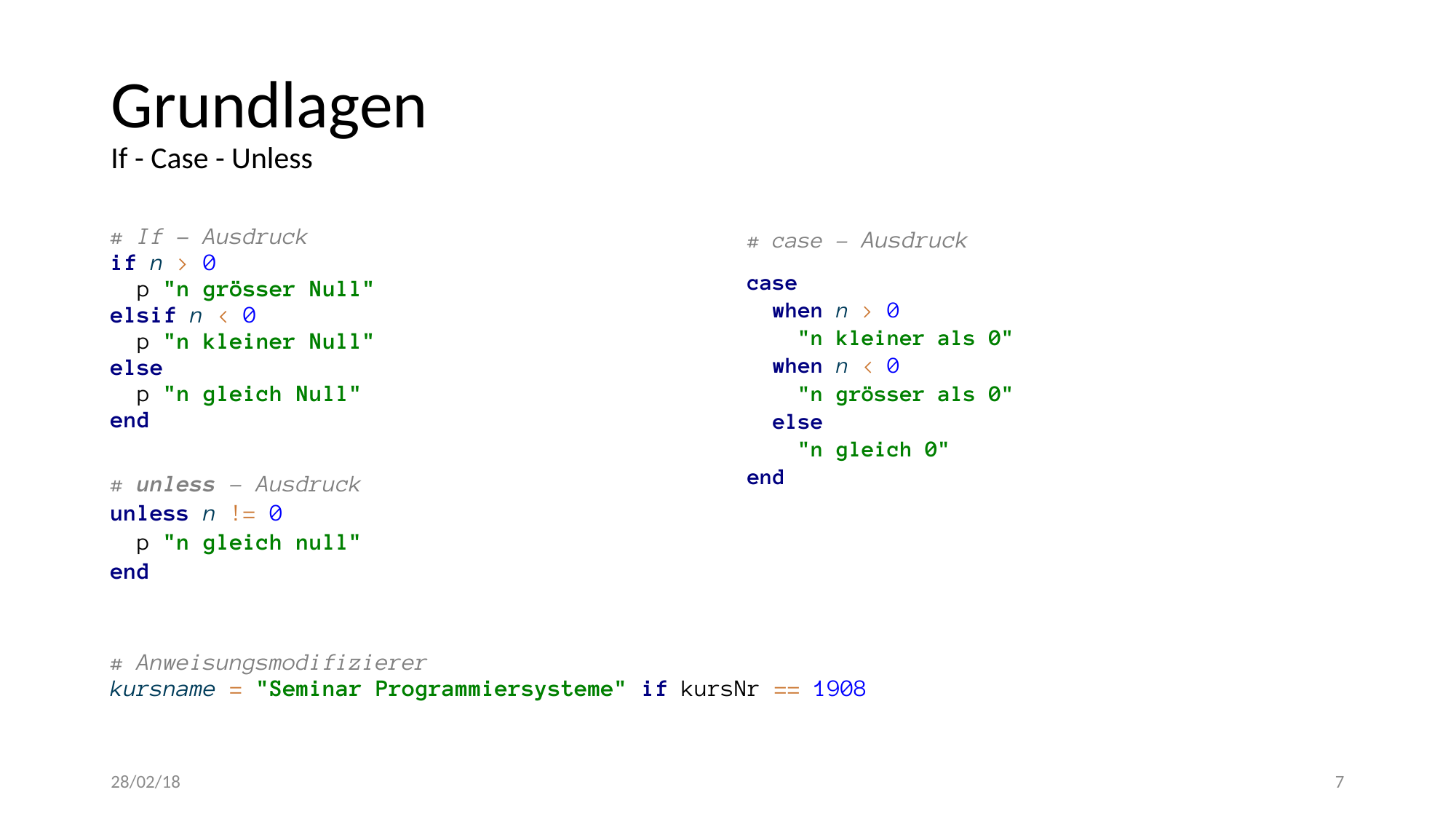

# Grundlagen If - Case - Unless
# case - Ausdruck
case
  when n > 0
    "n kleiner als 0"
  when n < 0
    "n grösser als 0"
  else
    "n gleich 0"
end

# If - Ausdruck if n > 0 p "n grösser Null" elsif n < 0 p "n kleiner Null" else p "n gleich Null" end
# unless - Ausdruck unless n != 0 p "n gleich null" end
# Anweisungsmodifizierer kursname = "Seminar Programmiersysteme" if kursNr == 1908

28/02/18
7